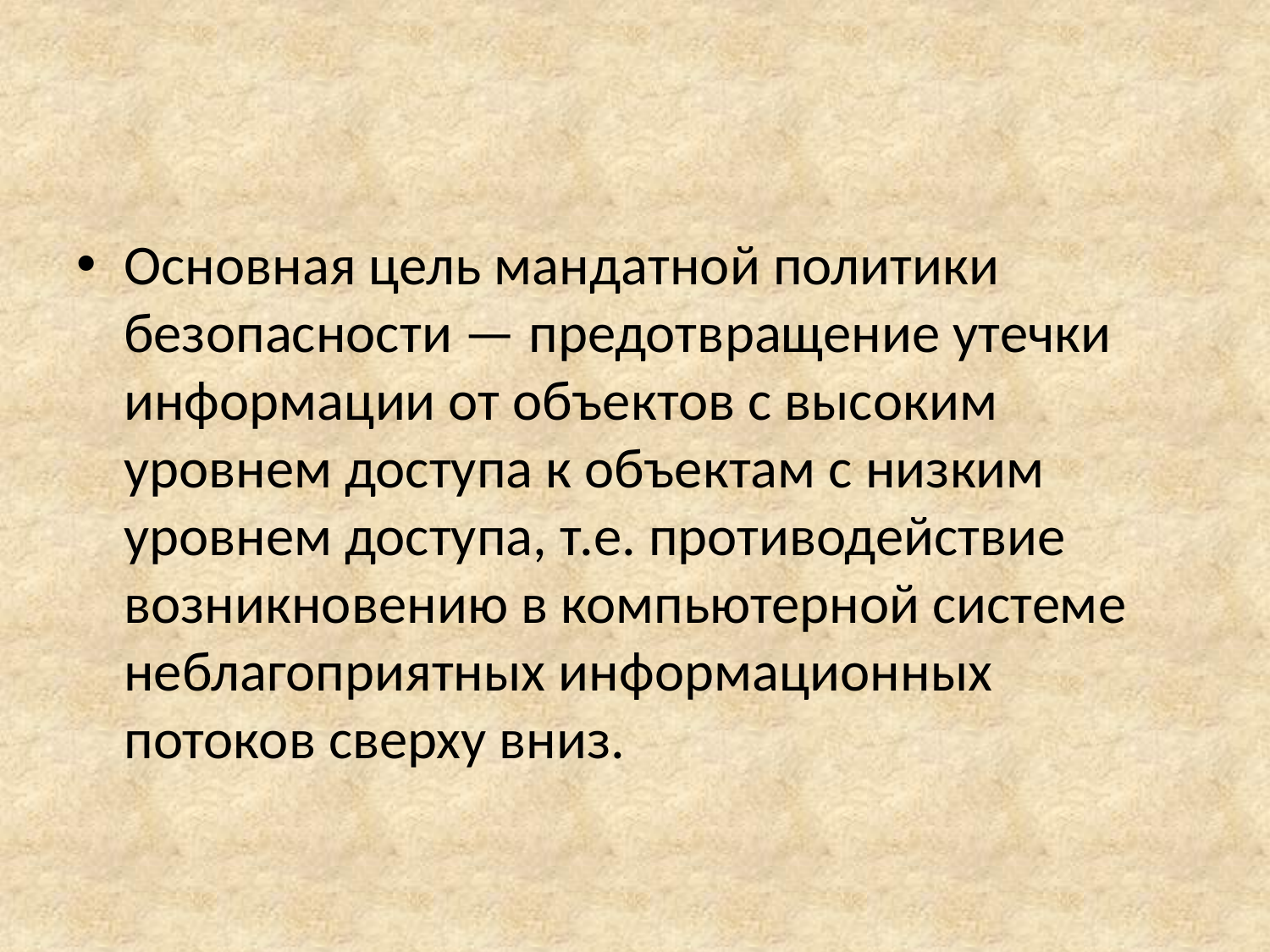

Основная цель мандатной политики безопасности — предотв­ращение утечки информации от объектов с высоким уровнем доступа к объектам с низким уровнем доступа, т.е. противодействие возникновению в компьютерной системе неблагоприятных информационных потоков сверху вниз.